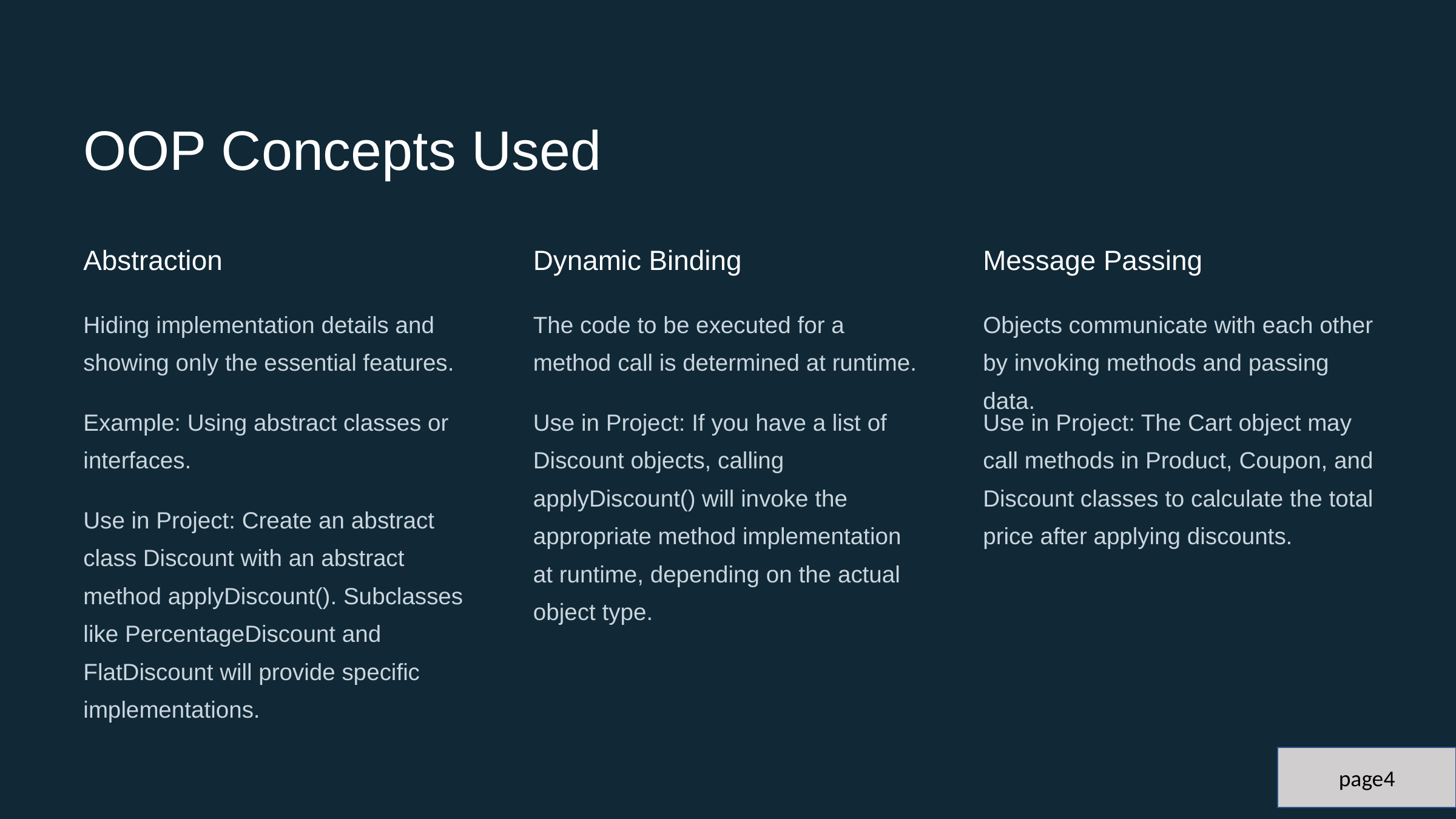

OOP Concepts Used
Abstraction
Dynamic Binding
Message Passing
Hiding implementation details and showing only the essential features.
The code to be executed for a method call is determined at runtime.
Objects communicate with each other by invoking methods and passing data.
Example: Using abstract classes or interfaces.
Use in Project: If you have a list of Discount objects, calling applyDiscount() will invoke the appropriate method implementation at runtime, depending on the actual object type.
Use in Project: The Cart object may call methods in Product, Coupon, and Discount classes to calculate the total price after applying discounts.
Use in Project: Create an abstract class Discount with an abstract method applyDiscount(). Subclasses like PercentageDiscount and FlatDiscount will provide specific implementations.
page4